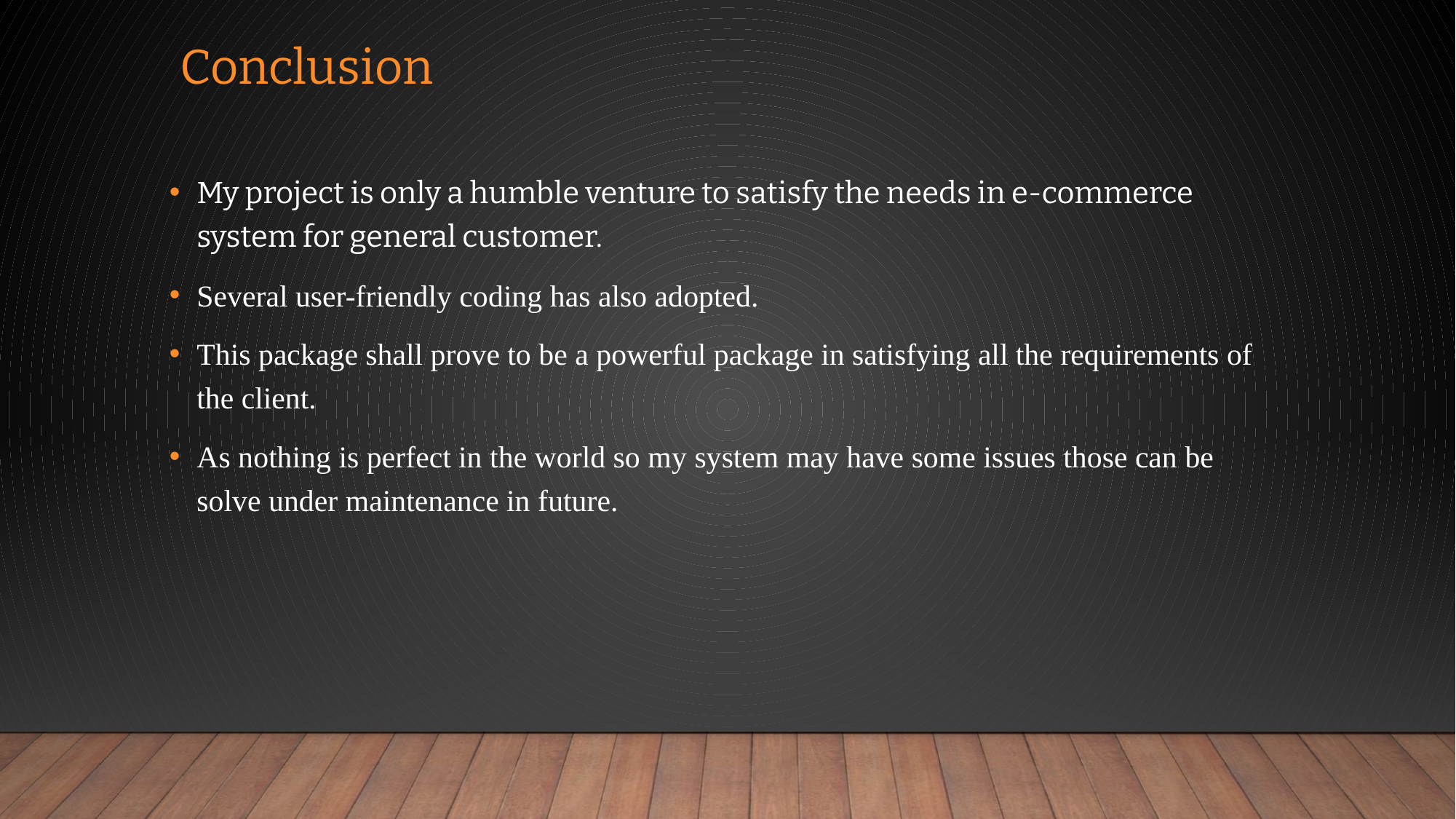

# Conclusion
My project is only a humble venture to satisfy the needs in e-commerce system for general customer.
Several user-friendly coding has also adopted.
This package shall prove to be a powerful package in satisfying all the requirements of the client.
As nothing is perfect in the world so my system may have some issues those can be solve under maintenance in future.